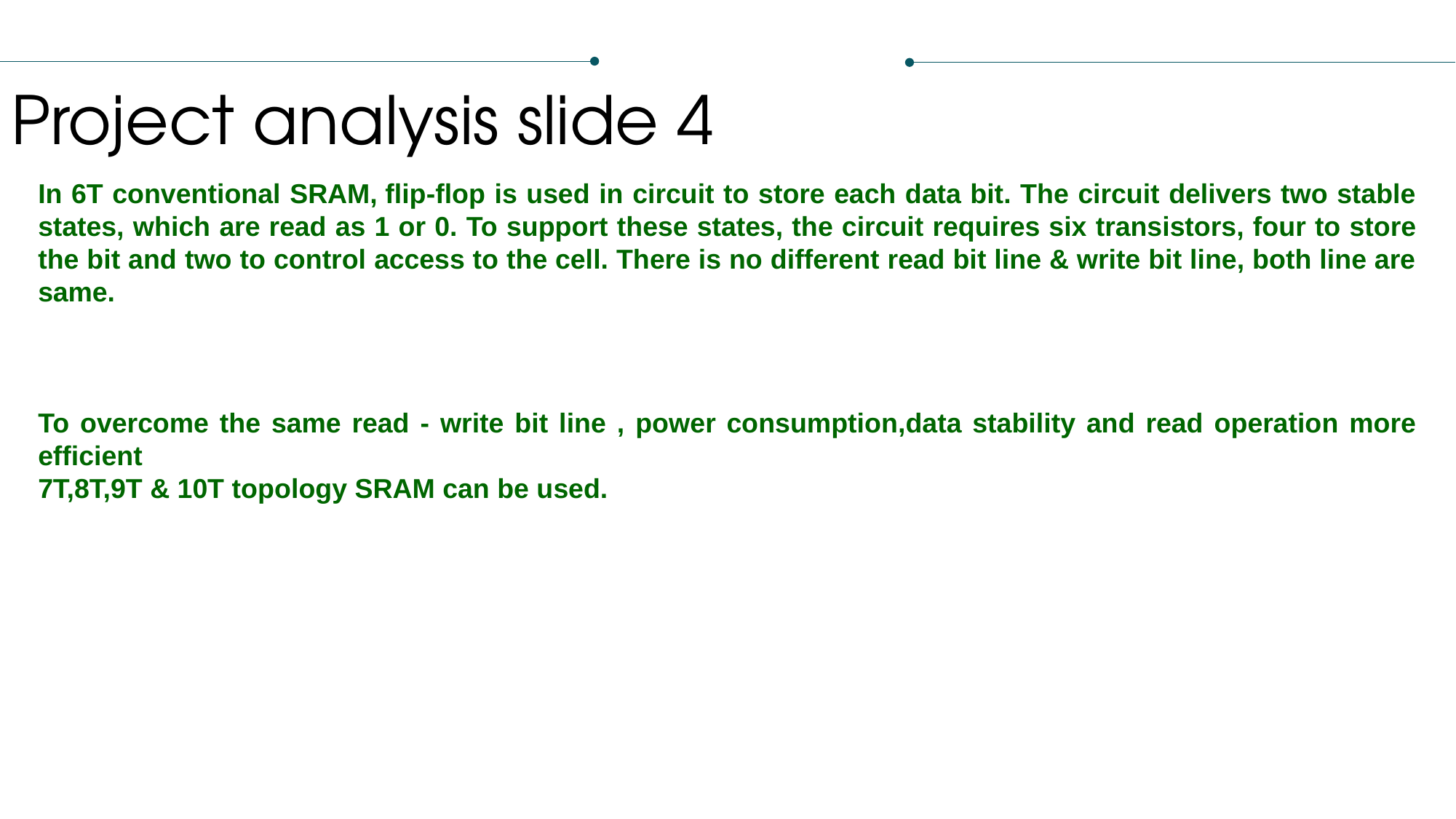

Project analysis slide 4

In 6T conventional SRAM, flip-flop is used in circuit to store each data bit. The circuit delivers two stable states, which are read as 1 or 0. To support these states, the circuit requires six transistors, four to store the bit and two to control access to the cell. There is no different read bit line & write bit line, both line are same.

To overcome the same read - write bit line , power consumption,data stability and read operation more efficient
7T,8T,9T & 10T topology SRAM can be used.